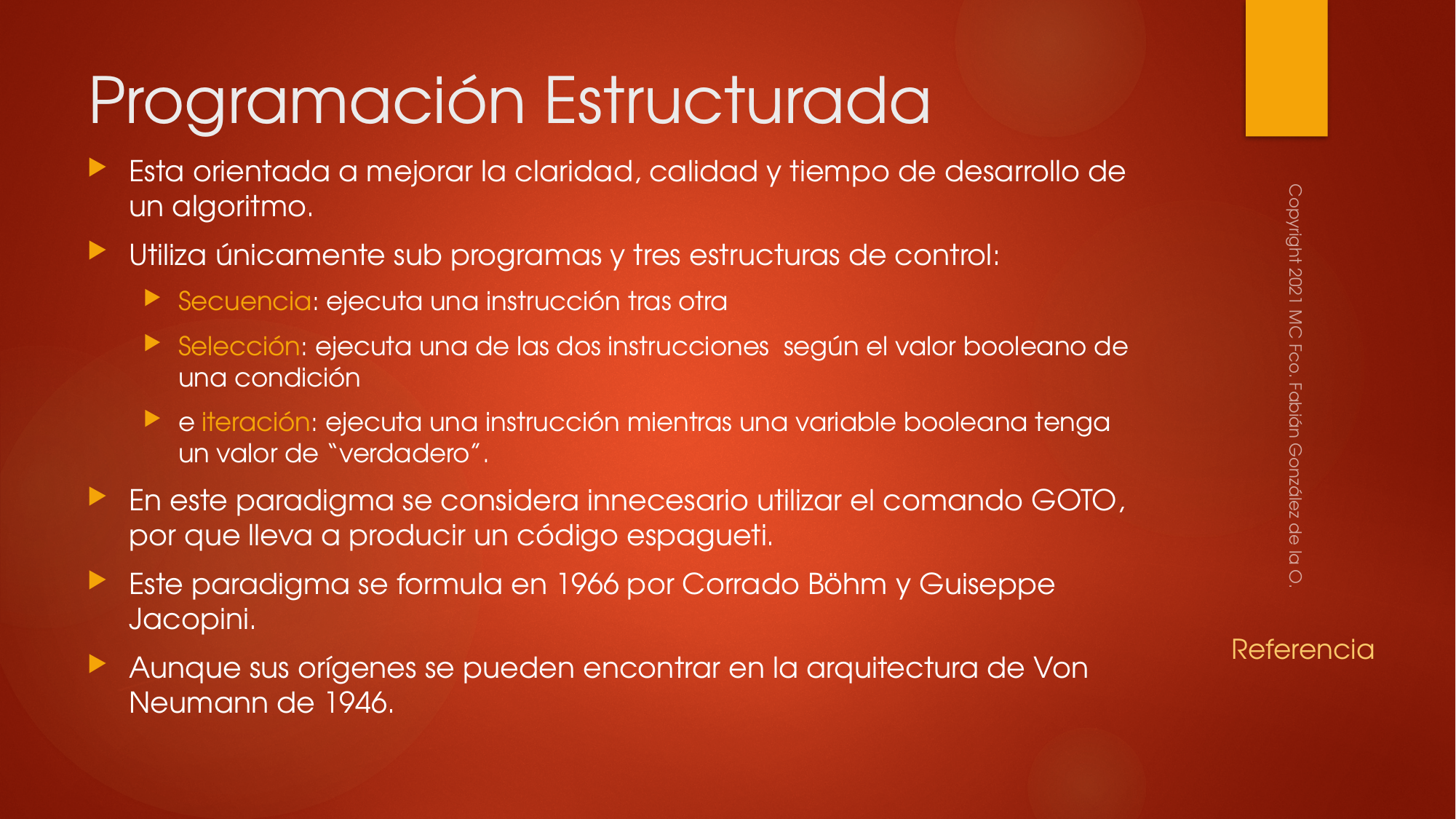

# Programación Estructurada
Esta orientada a mejorar la claridad, calidad y tiempo de desarrollo de un algoritmo.
Utiliza únicamente sub programas y tres estructuras de control:
Secuencia: ejecuta una instrucción tras otra
Selección: ejecuta una de las dos instrucciones  según el valor booleano de una condición
e iteración: ejecuta una instrucción mientras una variable booleana tenga un valor de “verdadero”.
En este paradigma se considera innecesario utilizar el comando GOTO, por que lleva a producir un código espagueti.
Este paradigma se formula en 1966 por Corrado Böhm y Guiseppe Jacopini.
Aunque sus orígenes se pueden encontrar en la arquitectura de Von Neumann de 1946.
Copyright 2021 MC Fco. Fabián González de la O.
Referencia